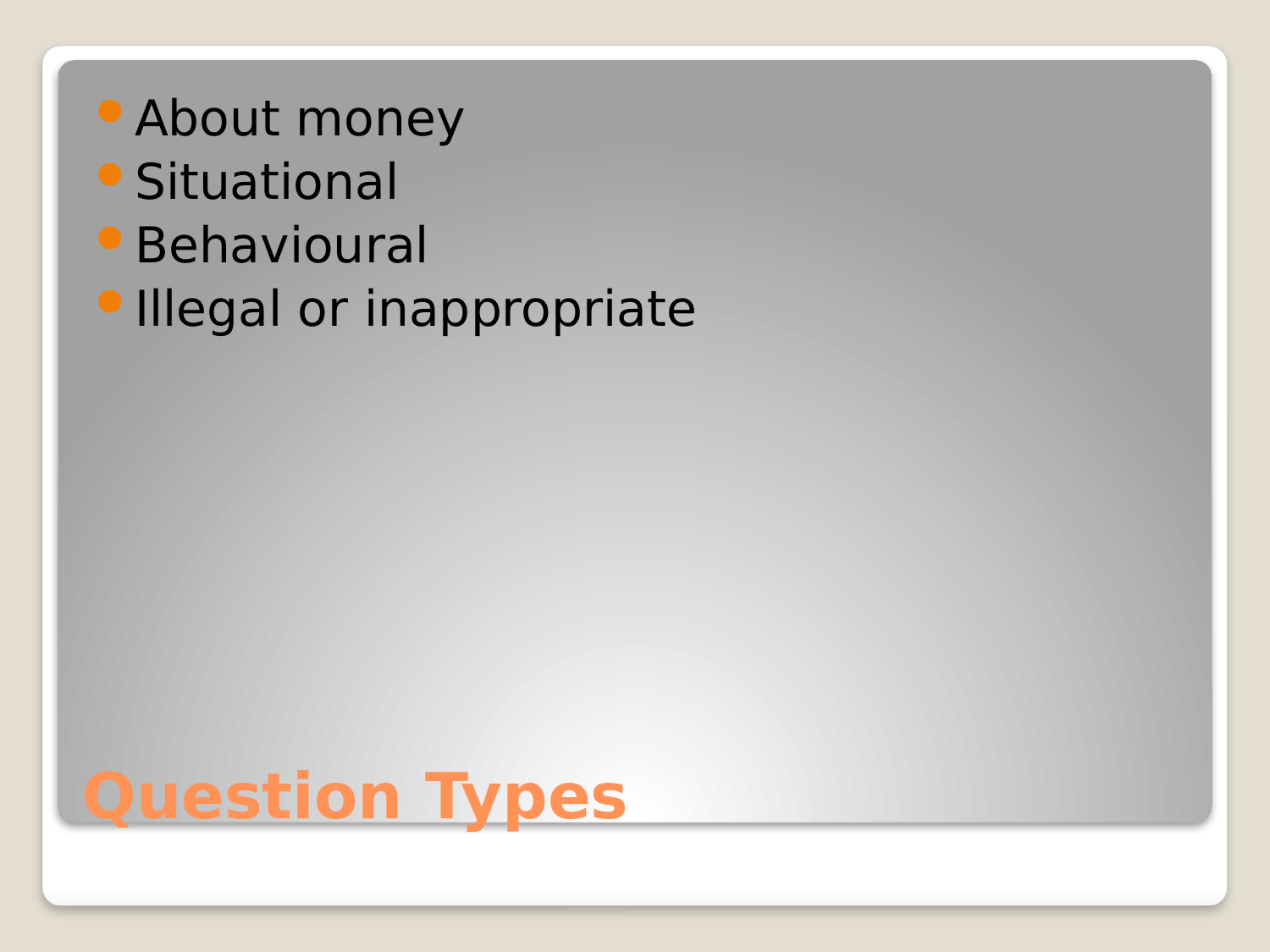

About money
Situational
Behavioural
Illegal or inappropriate
# Question Types